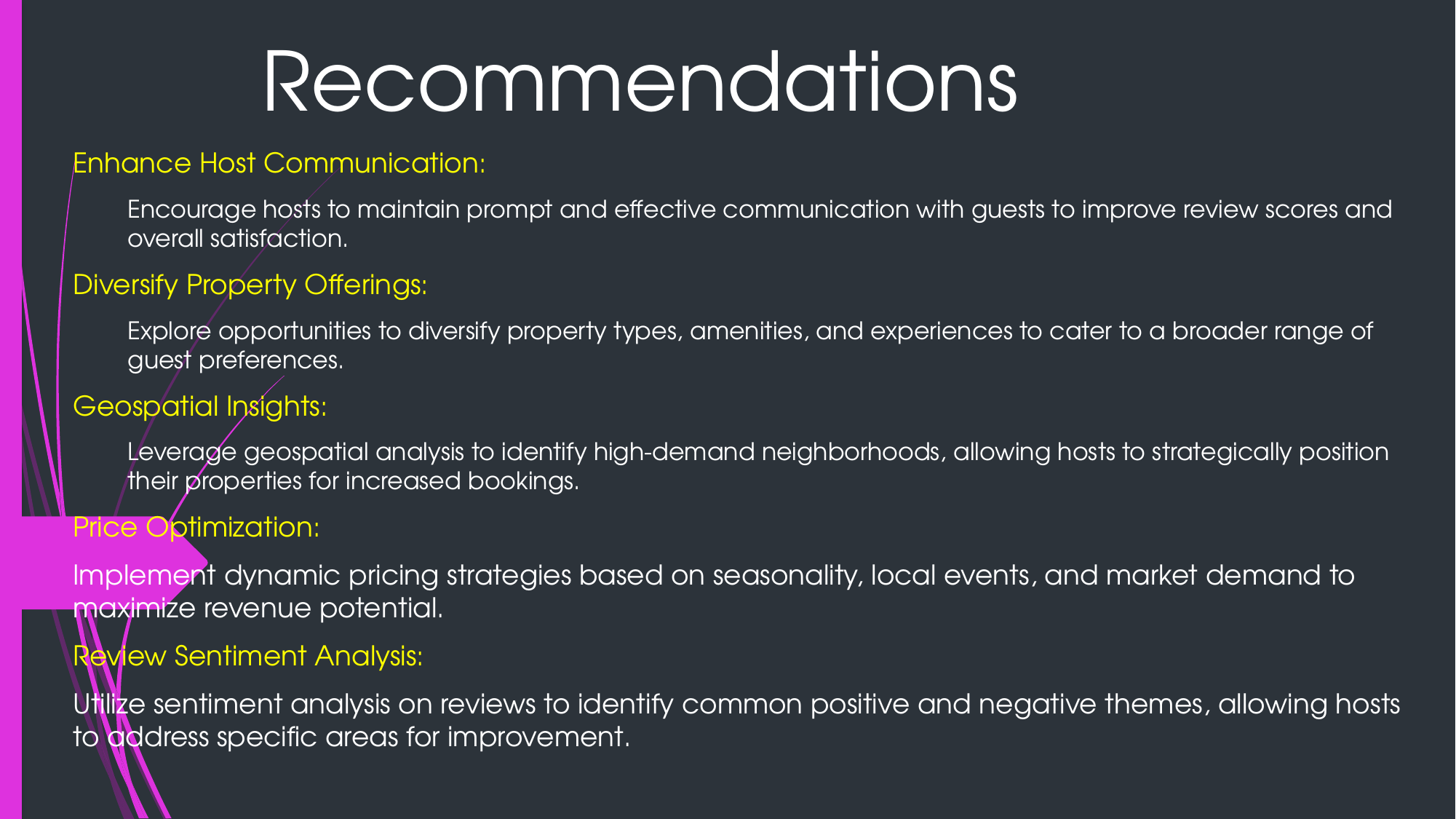

# Recommendations
Enhance Host Communication:
Encourage hosts to maintain prompt and effective communication with guests to improve review scores and overall satisfaction.
Diversify Property Offerings:
Explore opportunities to diversify property types, amenities, and experiences to cater to a broader range of guest preferences.
Geospatial Insights:
Leverage geospatial analysis to identify high-demand neighborhoods, allowing hosts to strategically position their properties for increased bookings.
Price Optimization:
Implement dynamic pricing strategies based on seasonality, local events, and market demand to maximize revenue potential.
Review Sentiment Analysis:
Utilize sentiment analysis on reviews to identify common positive and negative themes, allowing hosts to address specific areas for improvement.